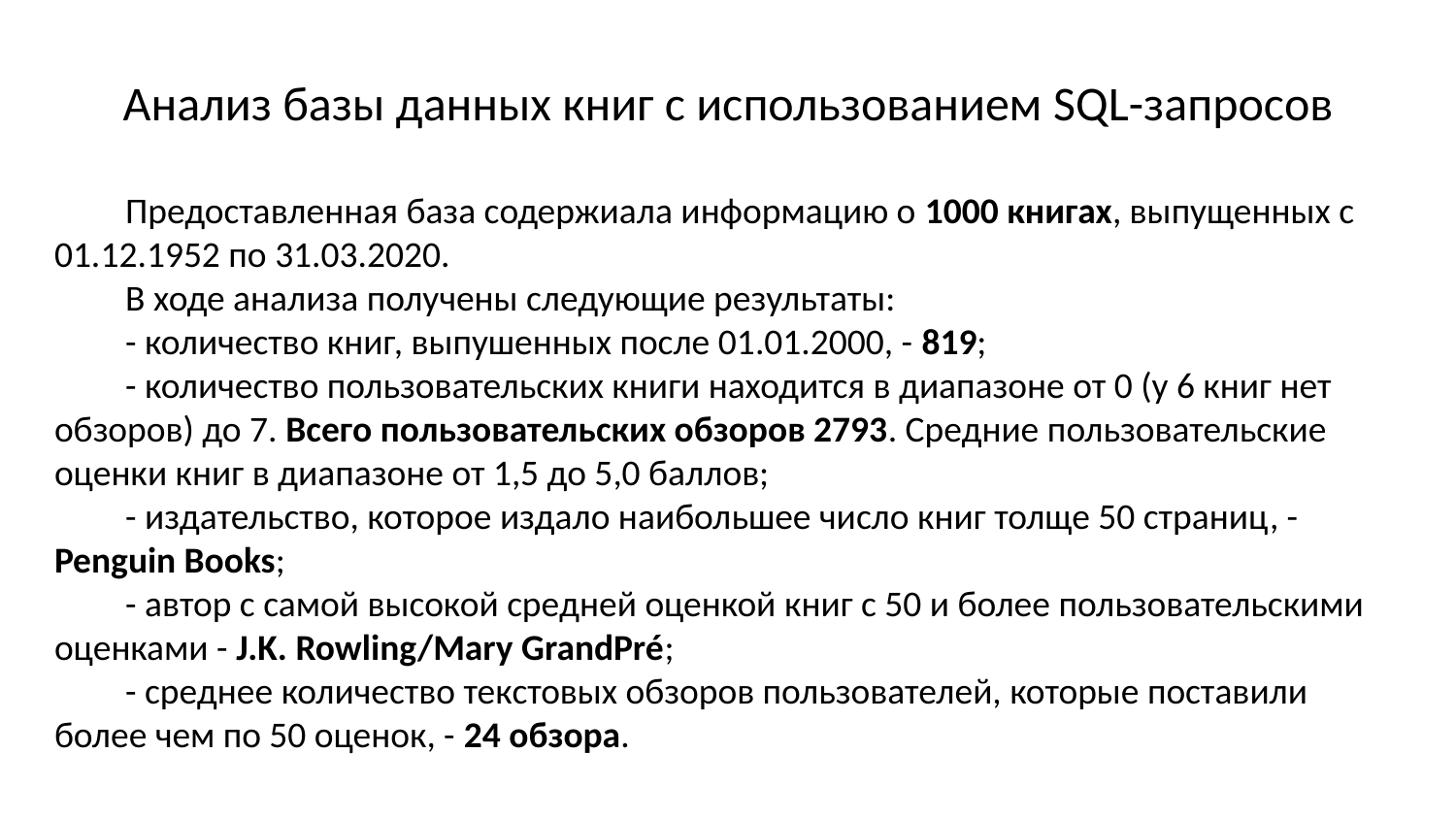

# Анализ базы данных книг с использованием SQL-запросов
Предоставленная база содержиала информацию о 1000 книгах, выпущенных с 01.12.1952 по 31.03.2020.
В ходе анализа получены следующие результаты:
- количество книг, выпушенных после 01.01.2000, - 819;
- количество пользовательских книги находится в диапазоне от 0 (у 6 книг нет обзоров) до 7. Всего пользовательских обзоров 2793. Средние пользовательские оценки книг в диапазоне от 1,5 до 5,0 баллов;
- издательство, которое издало наибольшее число книг толще 50 страниц, - Penguin Books;
- автор с самой высокой средней оценкой книг с 50 и более пользовательскими оценками - J.K. Rowling/Mary GrandPré;
- среднее количество текстовых обзоров пользователей, которые поставили более чем по 50 оценок, - 24 обзора.